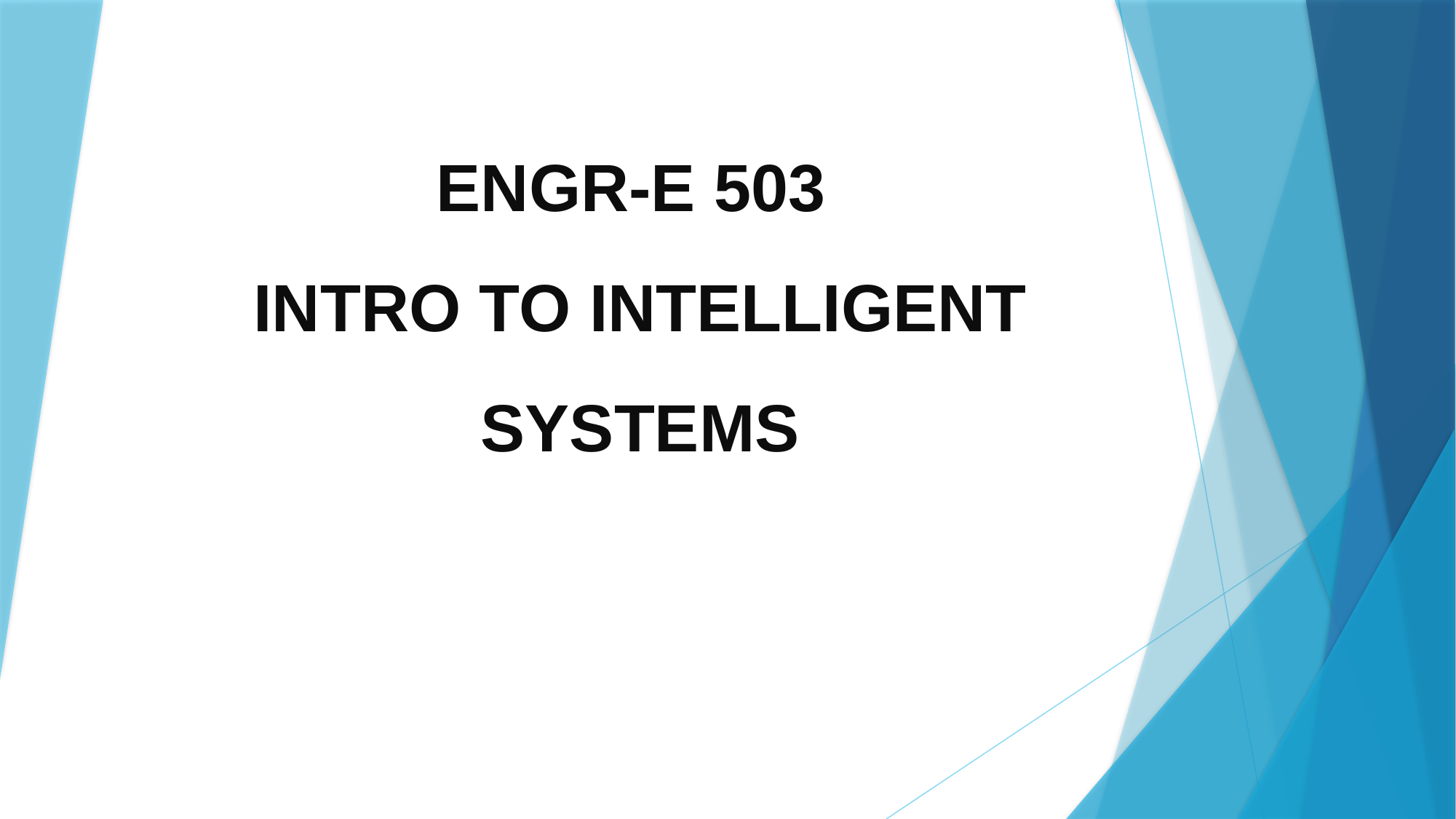

# ENGR-E 503 INTRO TO INTELLIGENT SYSTEMS